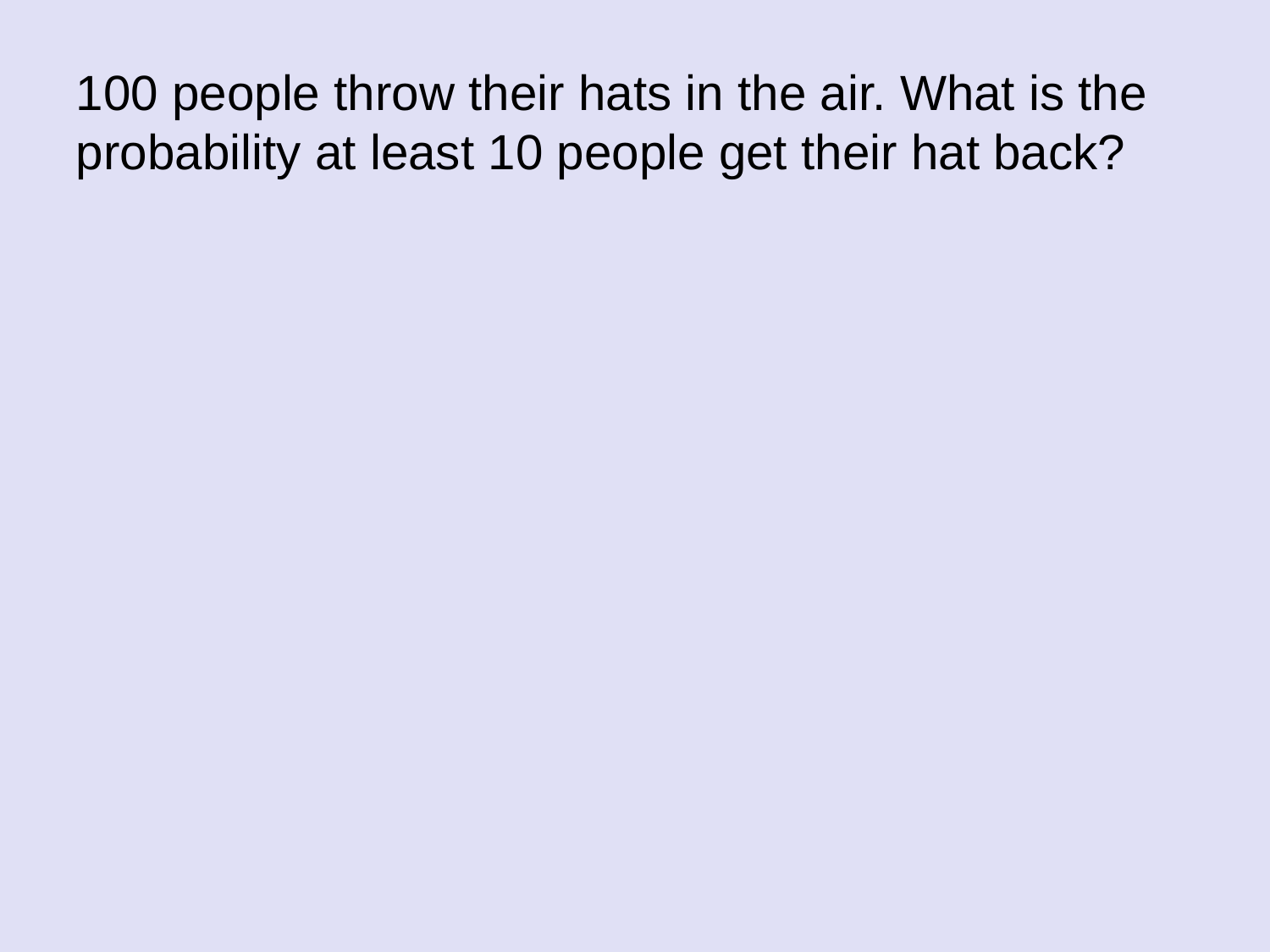

100 people throw their hats in the air. What is the probability at least 10 people get their hat back?